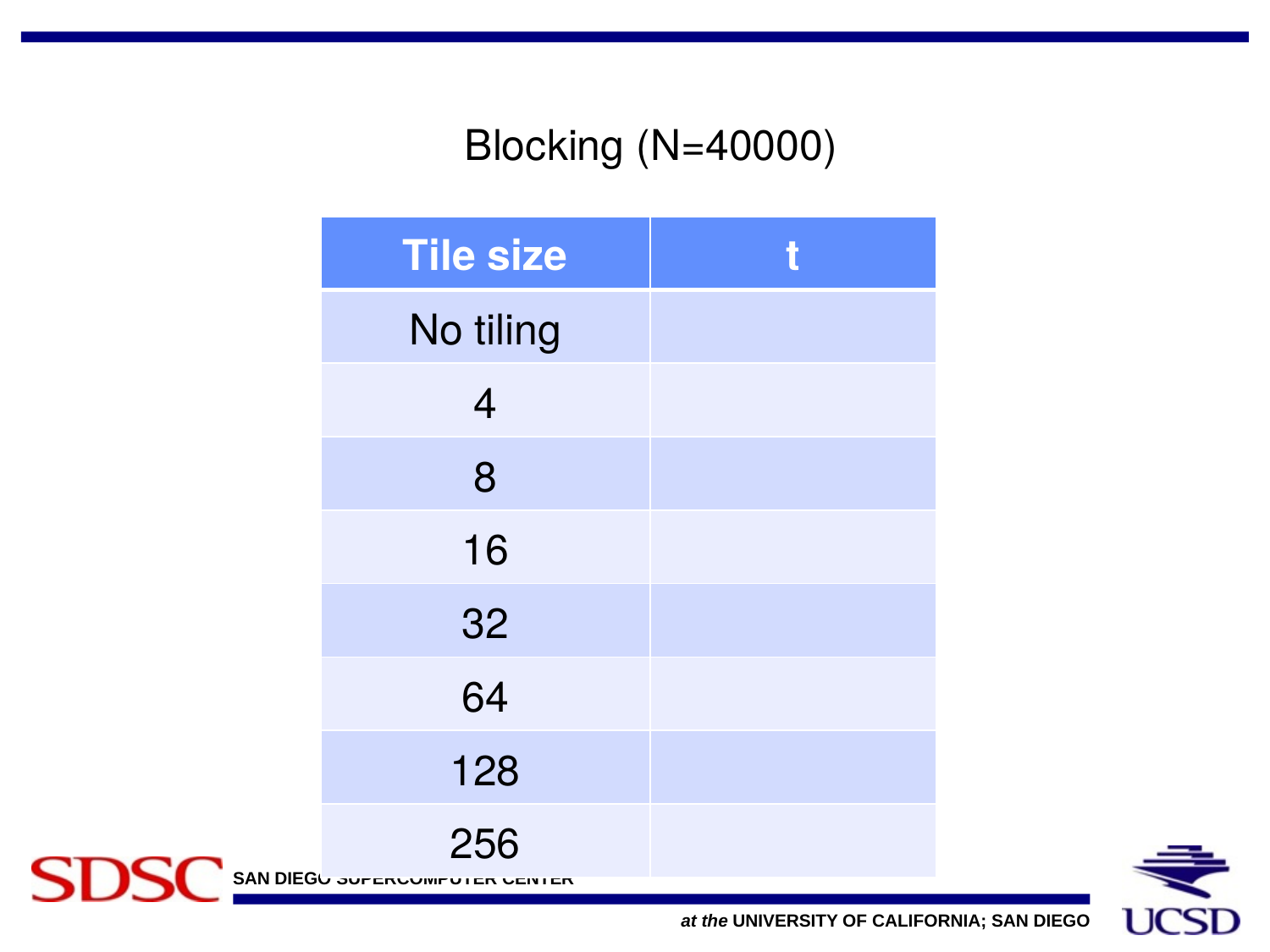

Blocking (N=40000)
| Tile size | t |
| --- | --- |
| No tiling |  |
| 4 |  |
| 8 |  |
| 16 |  |
| 32 |  |
| 64 |  |
| 128 |  |
| 256 |  |